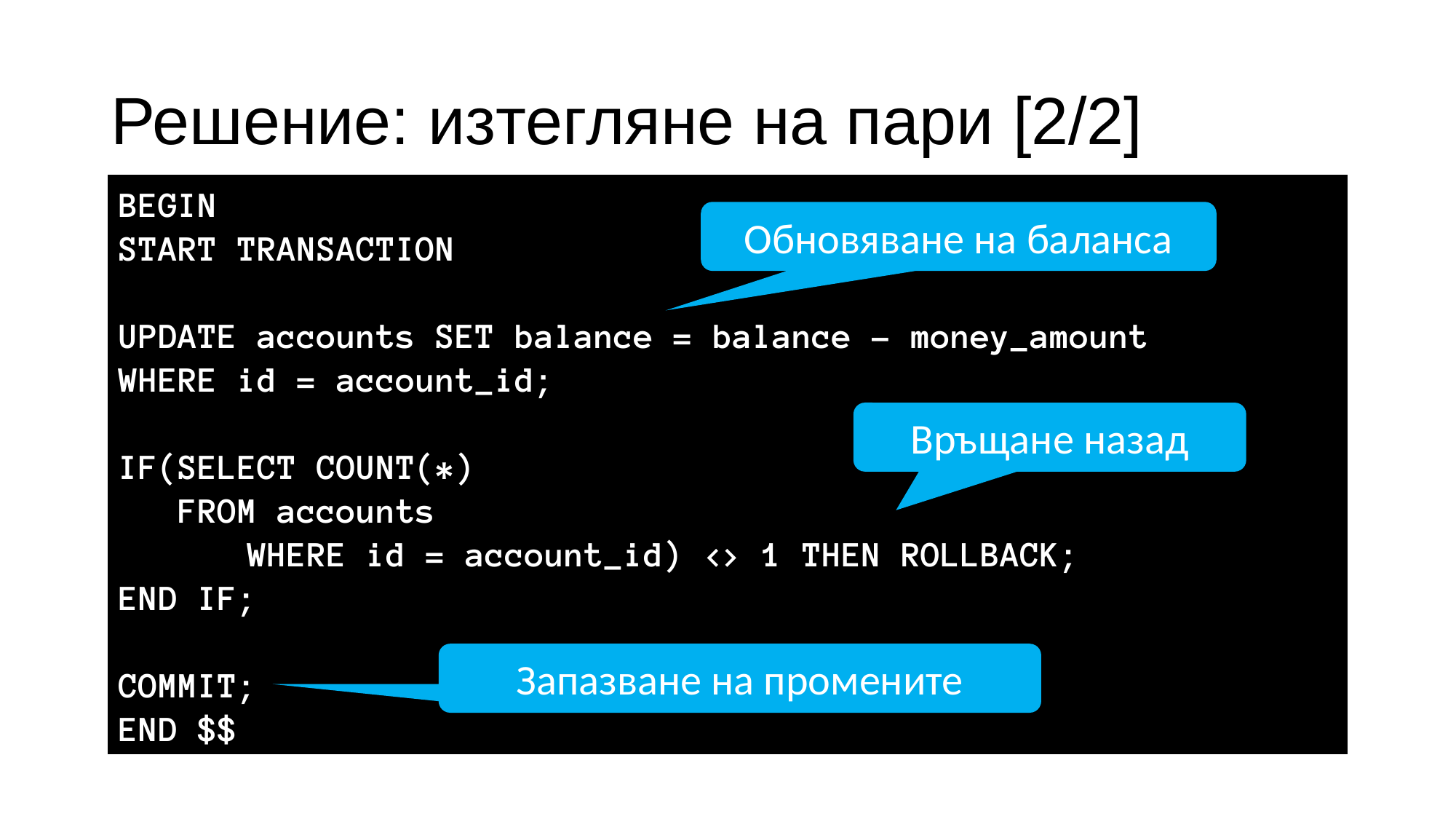

# Решение: изтегляне на пари [2/2]
BEGIN
START TRANSACTION

UPDATE accounts SET balance = balance – money_amount
WHERE id = account_id;

IF(SELECT COUNT(*)
   FROM accounts
	 WHERE id = account_id) <> 1 THEN ROLLBACK;
END IF;

COMMIT;
END $$
Обновяване на баланса
Връщане назад
Запазване на промените